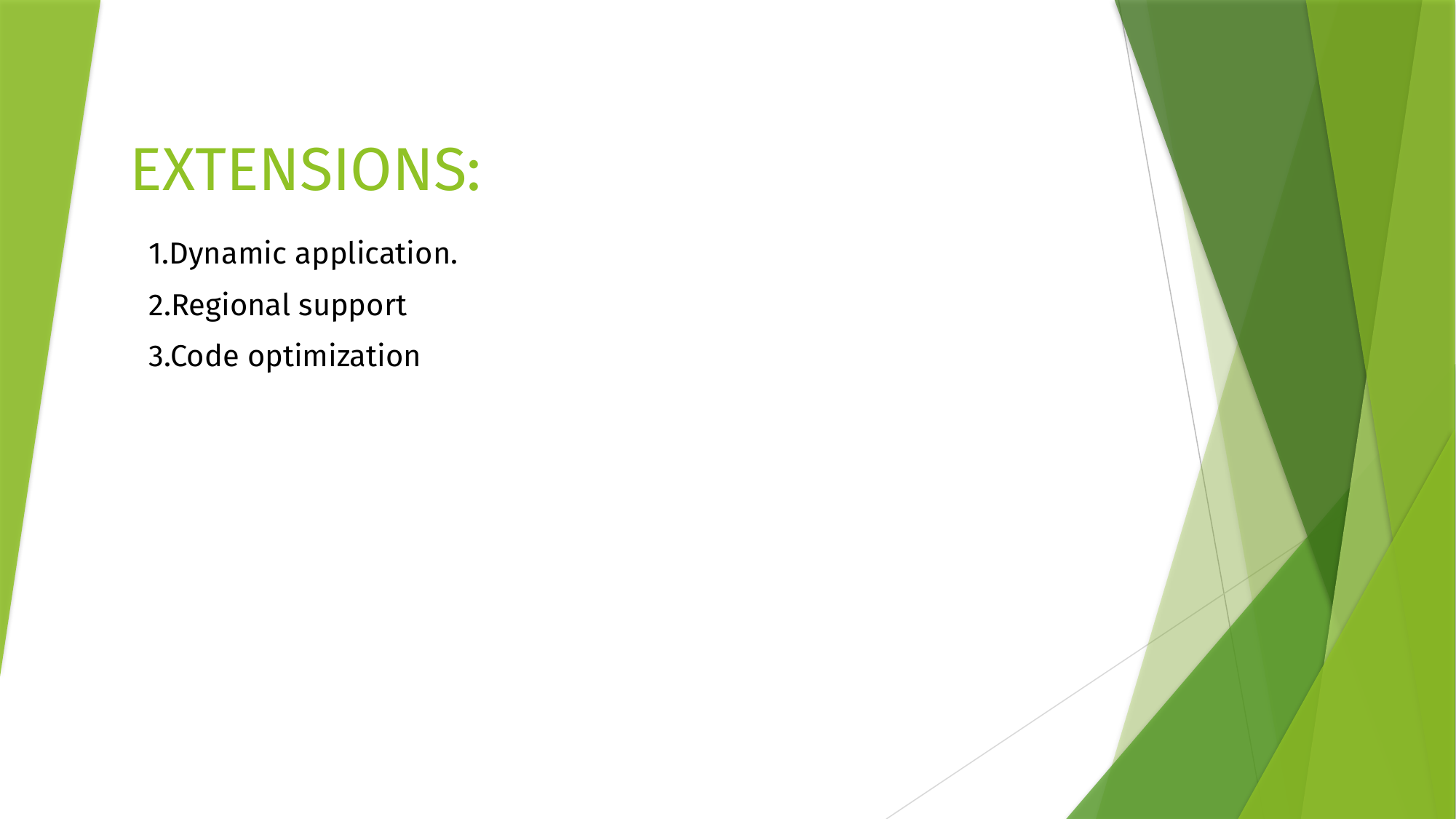

# EXTENSIONS:
1.Dynamic application.
2.Regional support
3.Code optimization